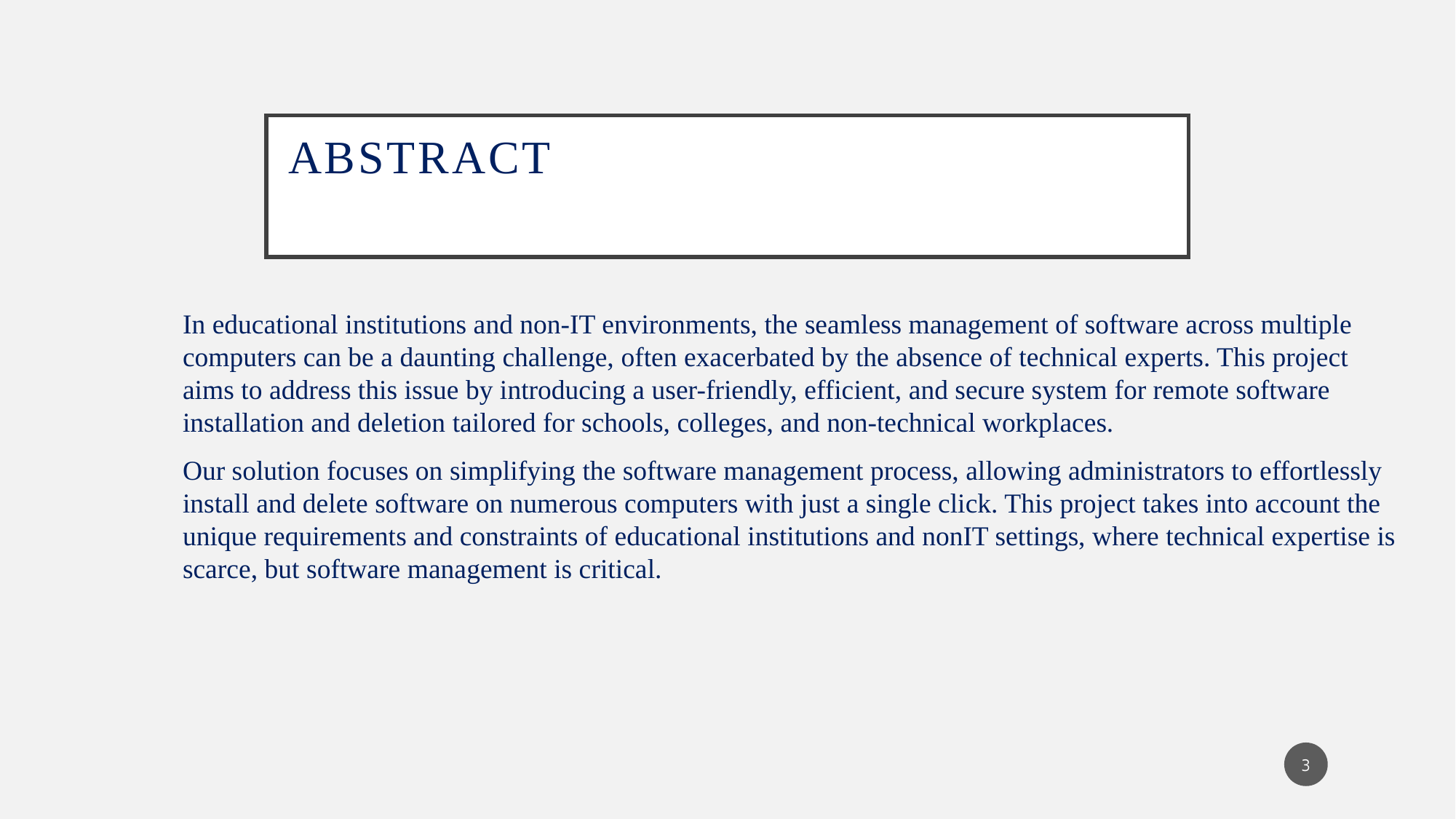

# Abstract
In educational institutions and non-IT environments, the seamless management of software across multiple computers can be a daunting challenge, often exacerbated by the absence of technical experts. This project aims to address this issue by introducing a user-friendly, efficient, and secure system for remote software installation and deletion tailored for schools, colleges, and non-technical workplaces.
Our solution focuses on simplifying the software management process, allowing administrators to effortlessly install and delete software on numerous computers with just a single click. This project takes into account the unique requirements and constraints of educational institutions and nonIT settings, where technical expertise is scarce, but software management is critical.
3